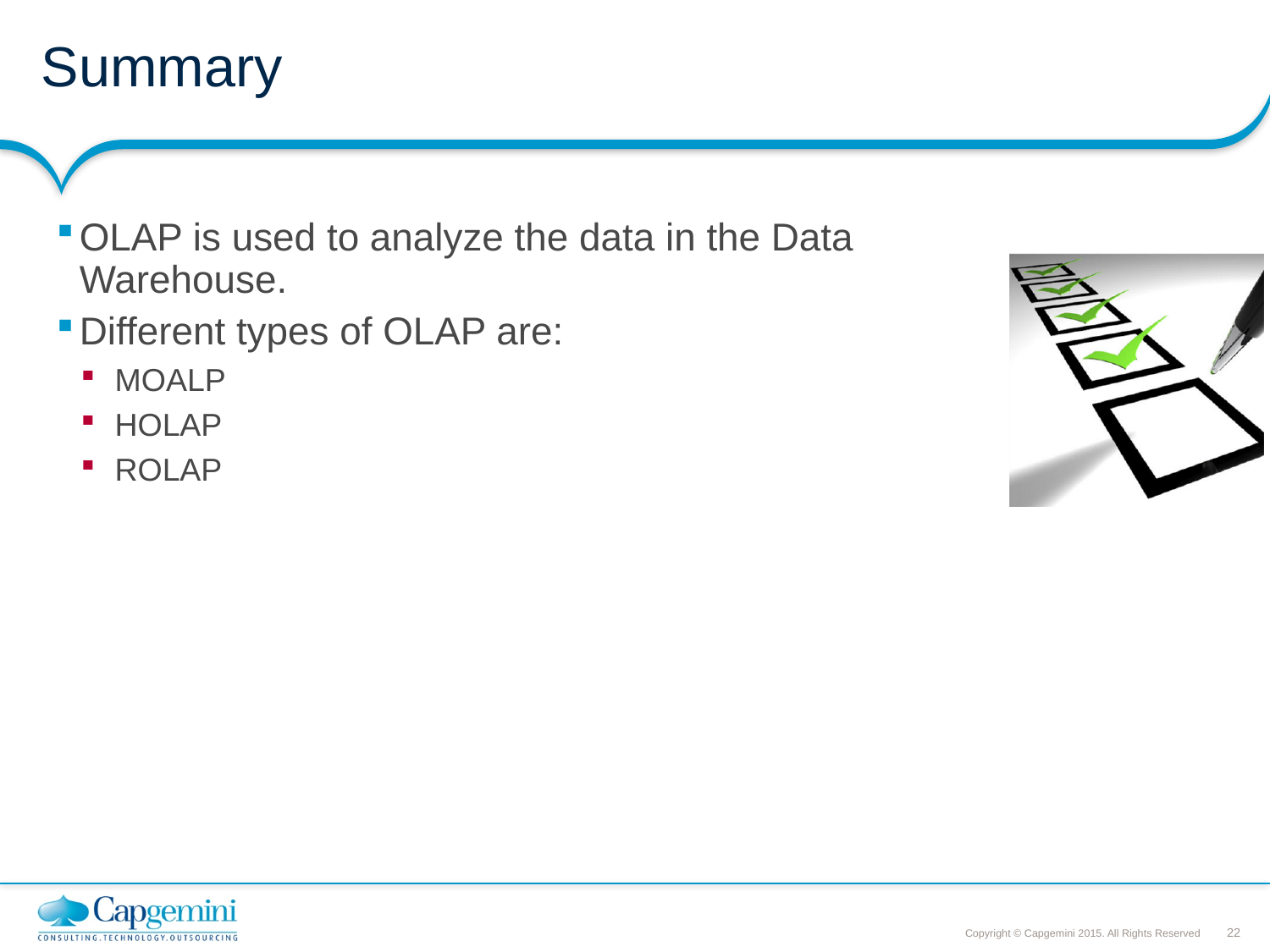

# Summary
OLAP is used to analyze the data in the Data Warehouse.
Different types of OLAP are:
 MOALP
 HOLAP
 ROLAP